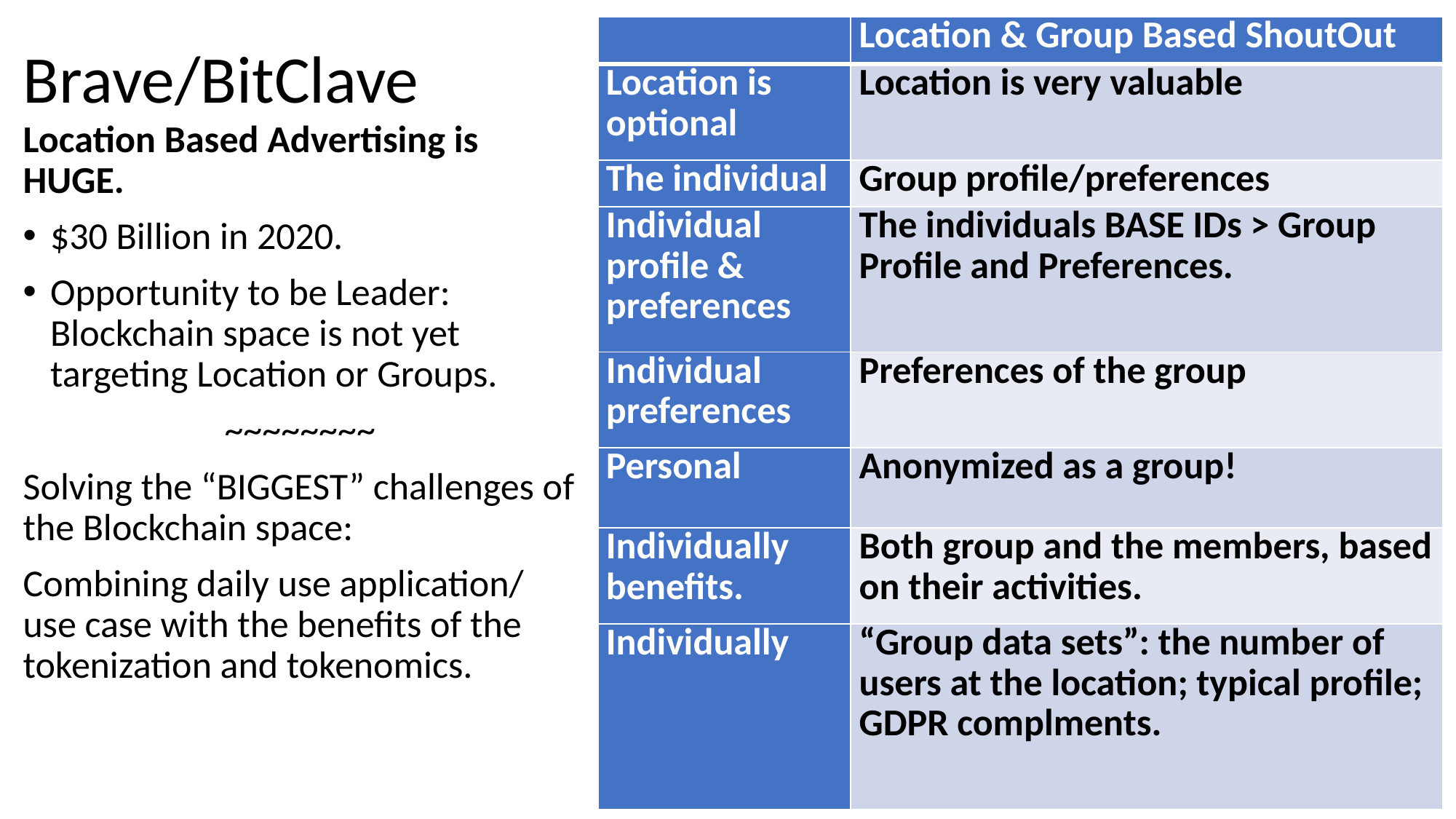

# Brave/BitClave
|  | Location & Group Based ShoutOut |
| --- | --- |
| Location is optional | Location is very valuable |
| The individual | Group profile/preferences |
| Individual profile & preferences | The individuals BASE IDs > Group Profile and Preferences. |
| Individual preferences | Preferences of the group |
| Personal | Anonymized as a group! |
| Individually benefits. | Both group and the members, based on their activities. |
| Individually | “Group data sets”: the number of users at the location; typical profile; GDPR complments. |
Location Based Advertising is HUGE.
$30 Billion in 2020.
Opportunity to be Leader: Blockchain space is not yet targeting Location or Groups.
~~~~~~~~
Solving the “BIGGEST” challenges of the Blockchain space:
Combining daily use application/ use case with the benefits of the tokenization and tokenomics.